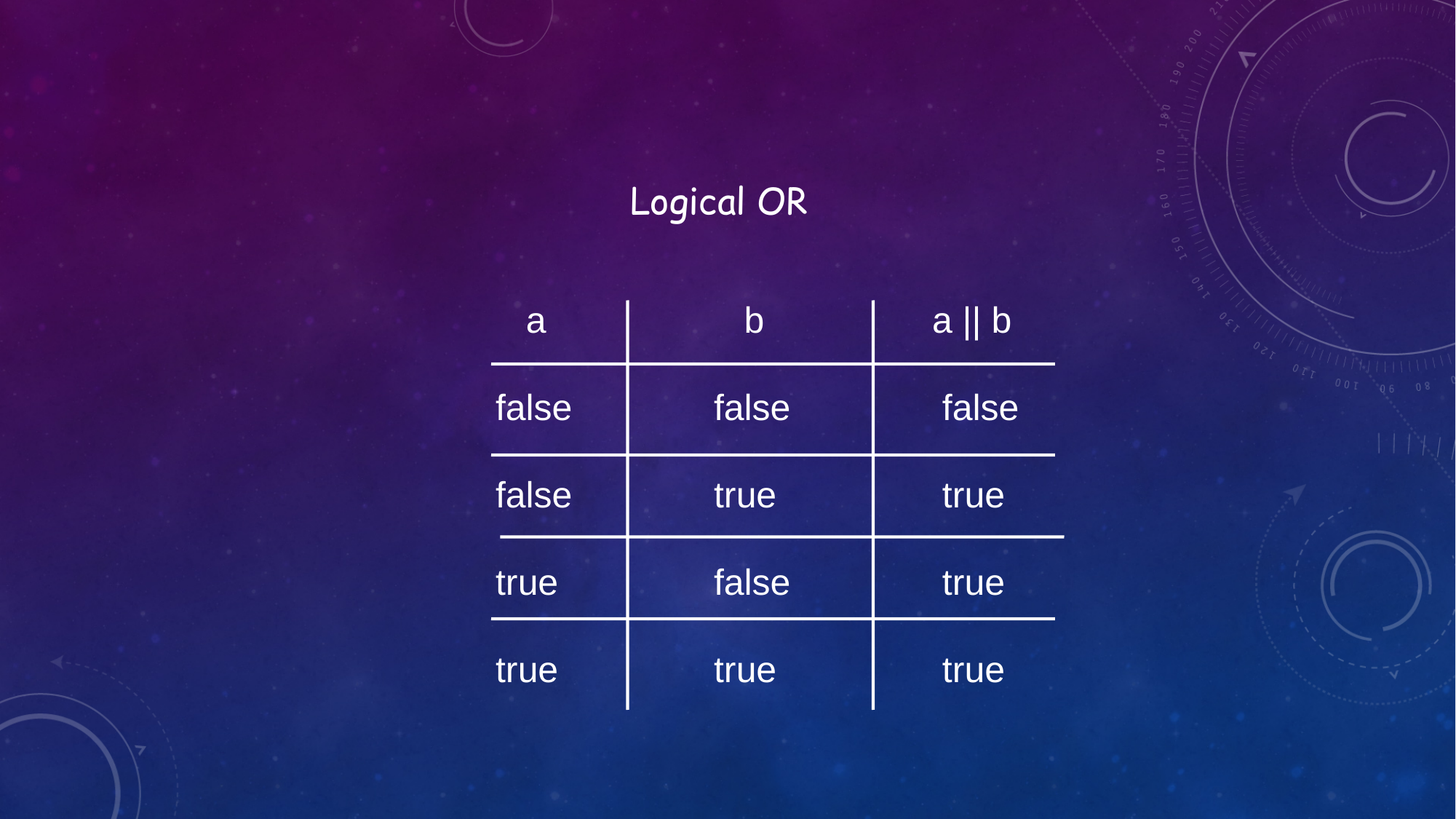

Logical OR
   a		   b		a || b

false		false		 false

false		true		 true

true		false		 true

true		true		 true